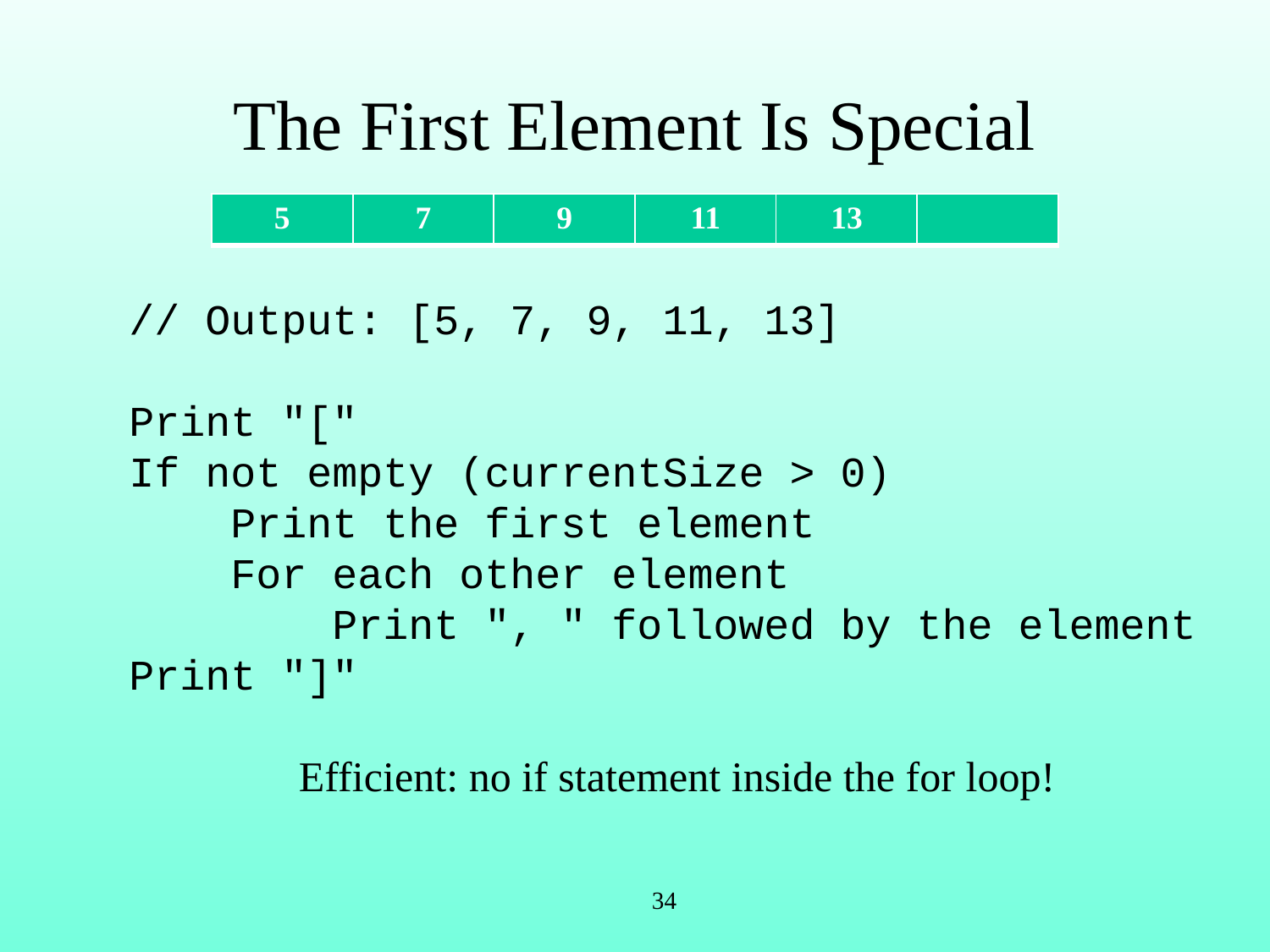

# The First Element Is Special
| 5 | 7 | 9 | 11 | 13 |  |
| --- | --- | --- | --- | --- | --- |
// Output: [5, 7, 9, 11, 13]

Print "["
If not empty (currentSize > 0)
    Print the first element
    For each other element
        Print ", " followed by the element
Print "]"

Efficient: no if statement inside the for loop!

34